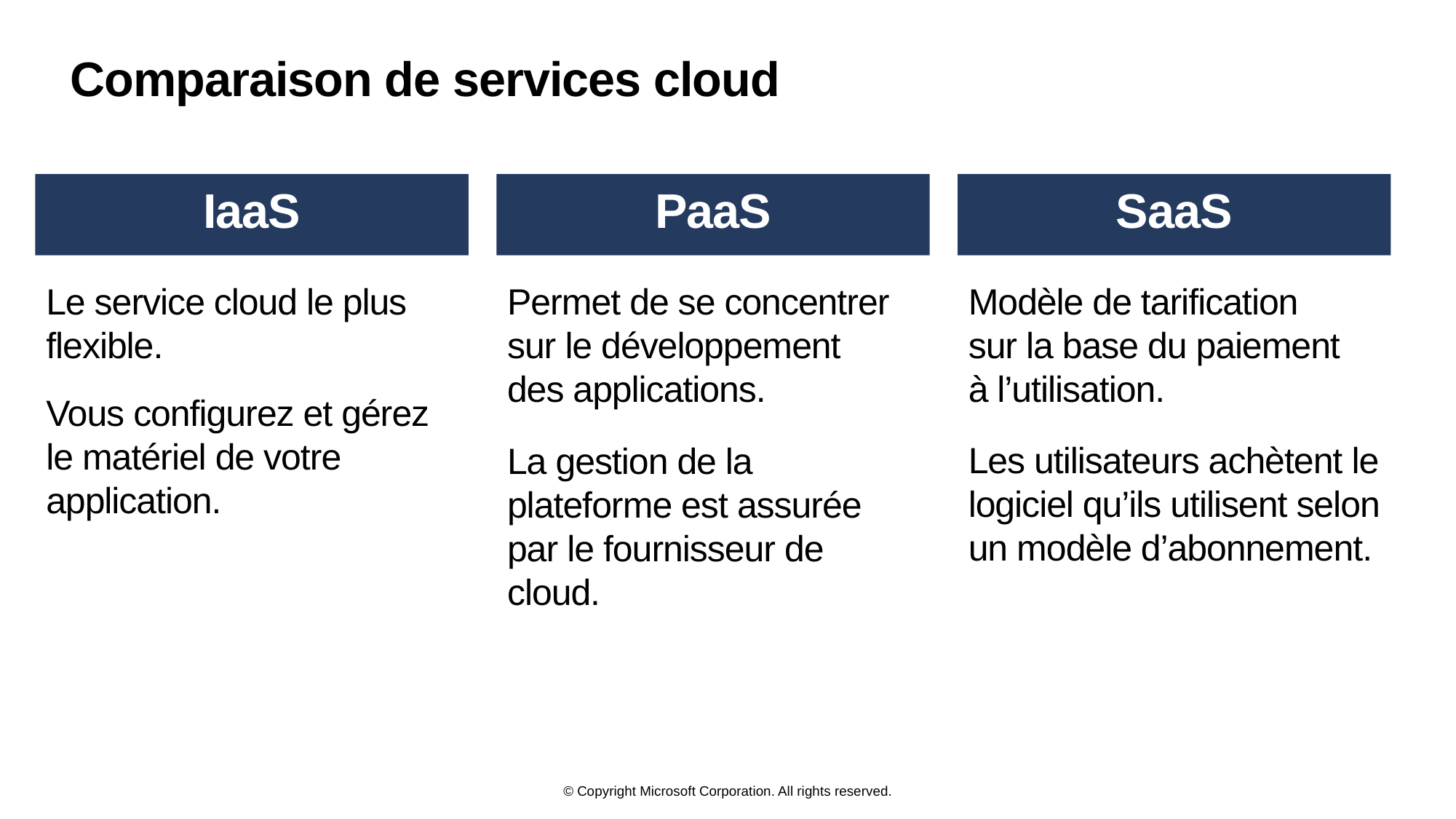

# Comparaison de services cloud
IaaS
Le service cloud le plus flexible.
Vous configurez et gérez le matériel de votre application.
PaaS
Permet de se concentrer sur le développement
des applications.
La gestion de la plateforme est assurée par le fournisseur de cloud.
SaaS
Modèle de tarification
sur la base du paiement
à l’utilisation.
Les utilisateurs achètent le logiciel qu’ils utilisent selon un modèle d’abonnement.